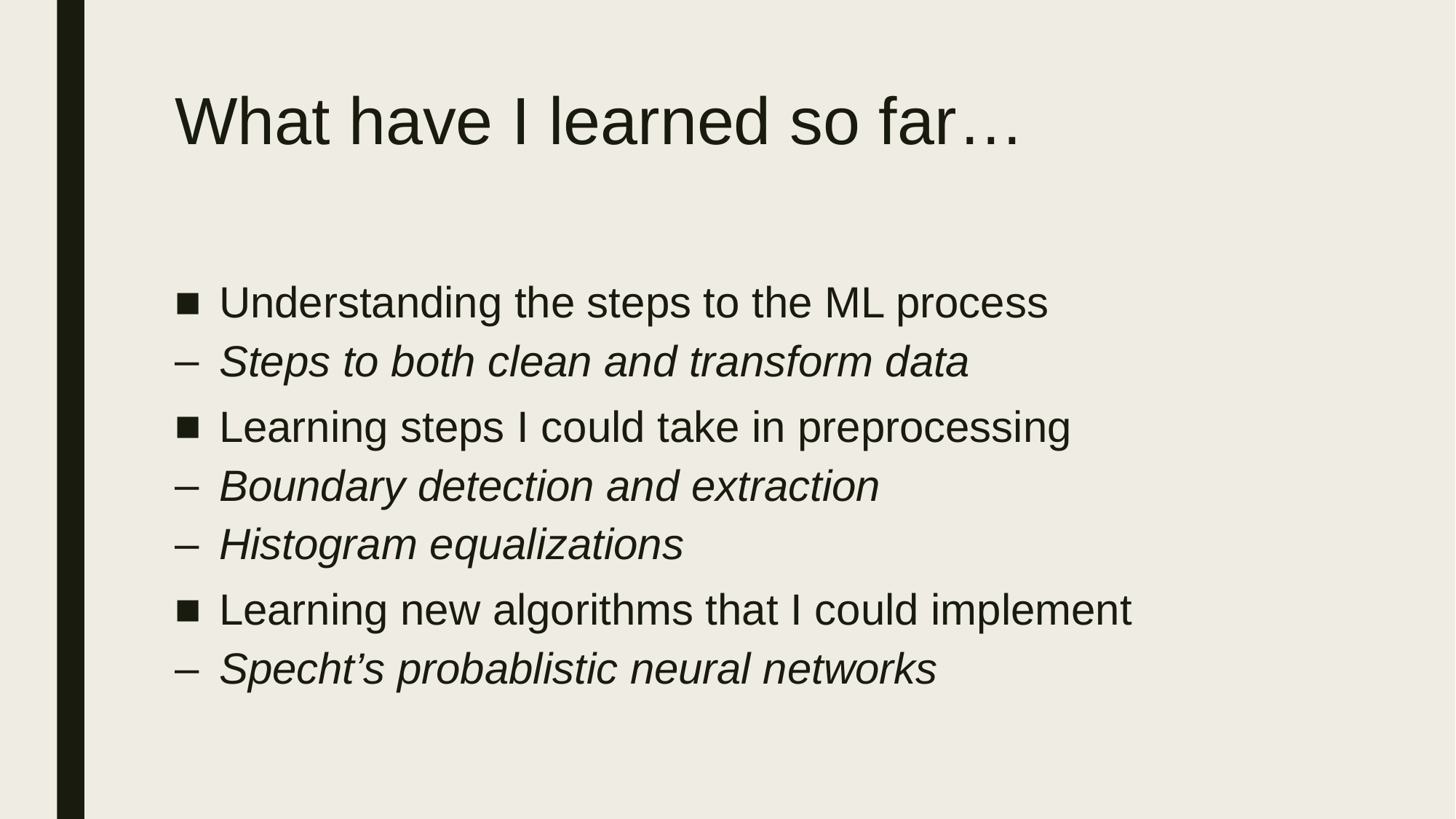

# What have I learned so far…
Understanding the steps to the ML process
Steps to both clean and transform data
Learning steps I could take in preprocessing
Boundary detection and extraction
Histogram equalizations
Learning new algorithms that I could implement
Specht’s probablistic neural networks